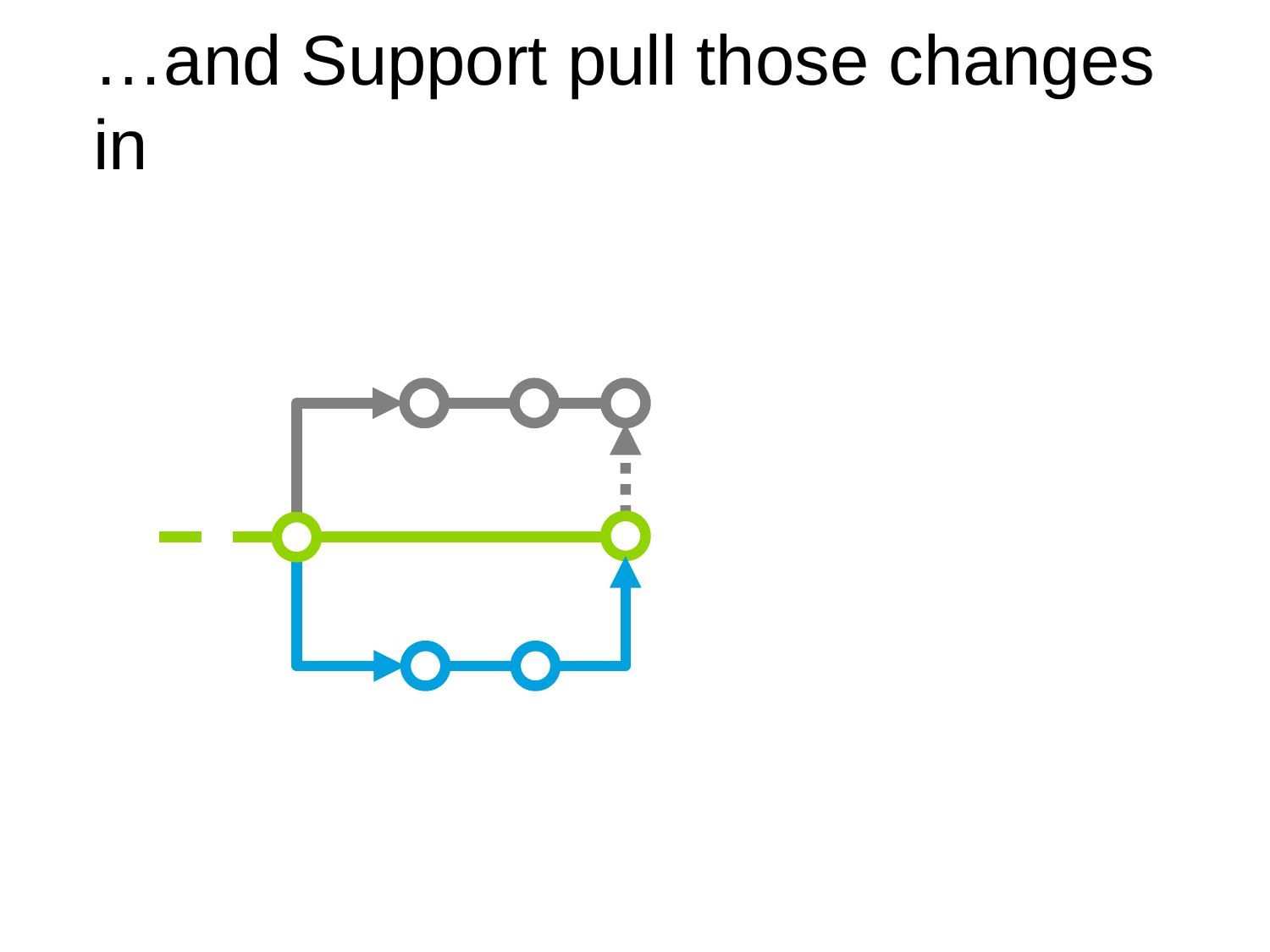

# …and Support pull those changes in